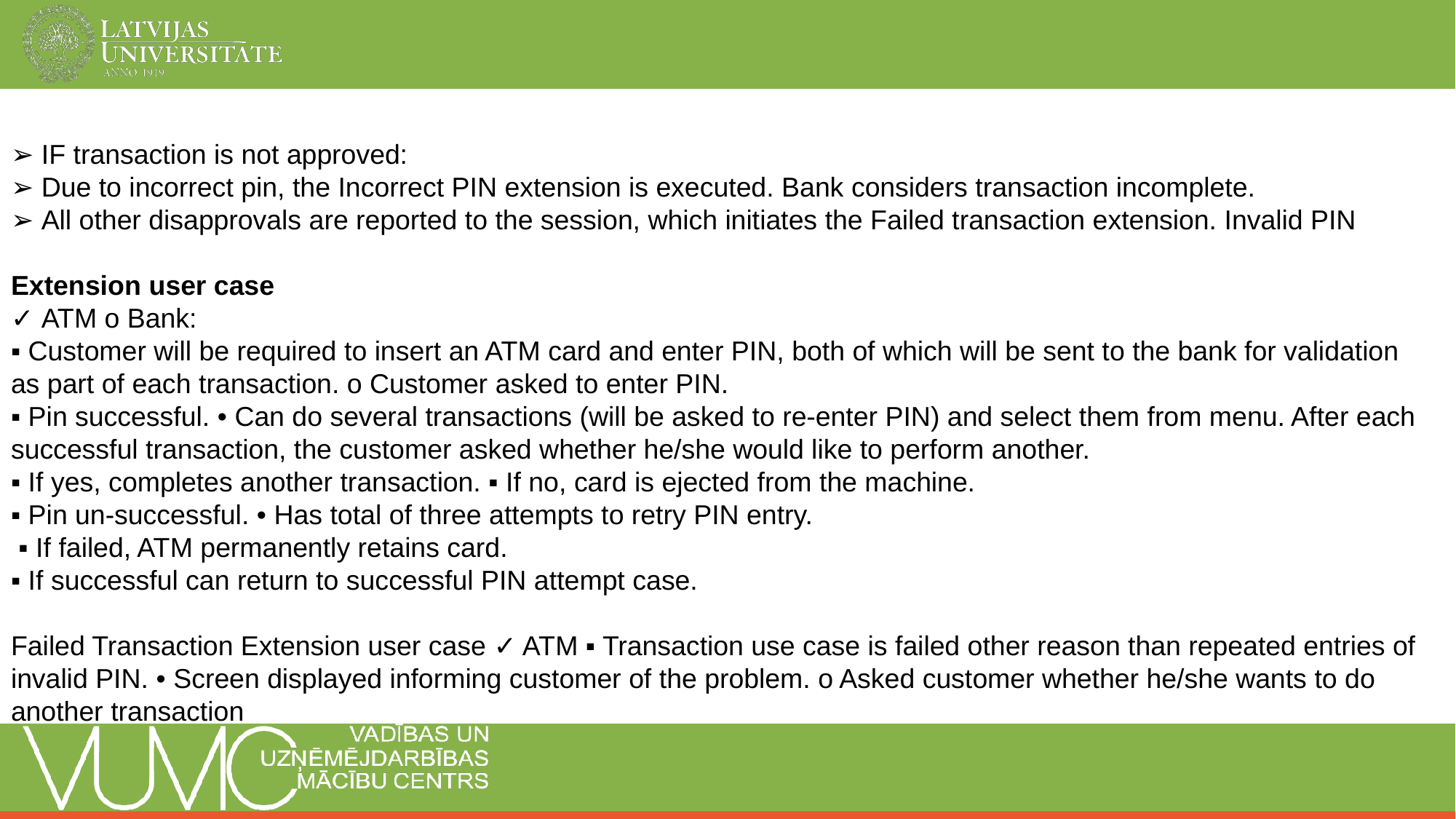

➢ IF transaction is not approved:
➢ Due to incorrect pin, the Incorrect PIN extension is executed. Bank considers transaction incomplete.
➢ All other disapprovals are reported to the session, which initiates the Failed transaction extension. Invalid PIN

Extension user case
✓ ATM o Bank:
▪ Customer will be required to insert an ATM card and enter PIN, both of which will be sent to the bank for validation as part of each transaction. o Customer asked to enter PIN.
▪ Pin successful. • Can do several transactions (will be asked to re-enter PIN) and select them from menu. After each successful transaction, the customer asked whether he/she would like to perform another.
▪ If yes, completes another transaction. ▪ If no, card is ejected from the machine.
▪ Pin un-successful. • Has total of three attempts to retry PIN entry.
 ▪ If failed, ATM permanently retains card.
▪ If successful can return to successful PIN attempt case.

Failed Transaction Extension user case ✓ ATM ▪ Transaction use case is failed other reason than repeated entries of invalid PIN. • Screen displayed informing customer of the problem. o Asked customer whether he/she wants to do another transaction